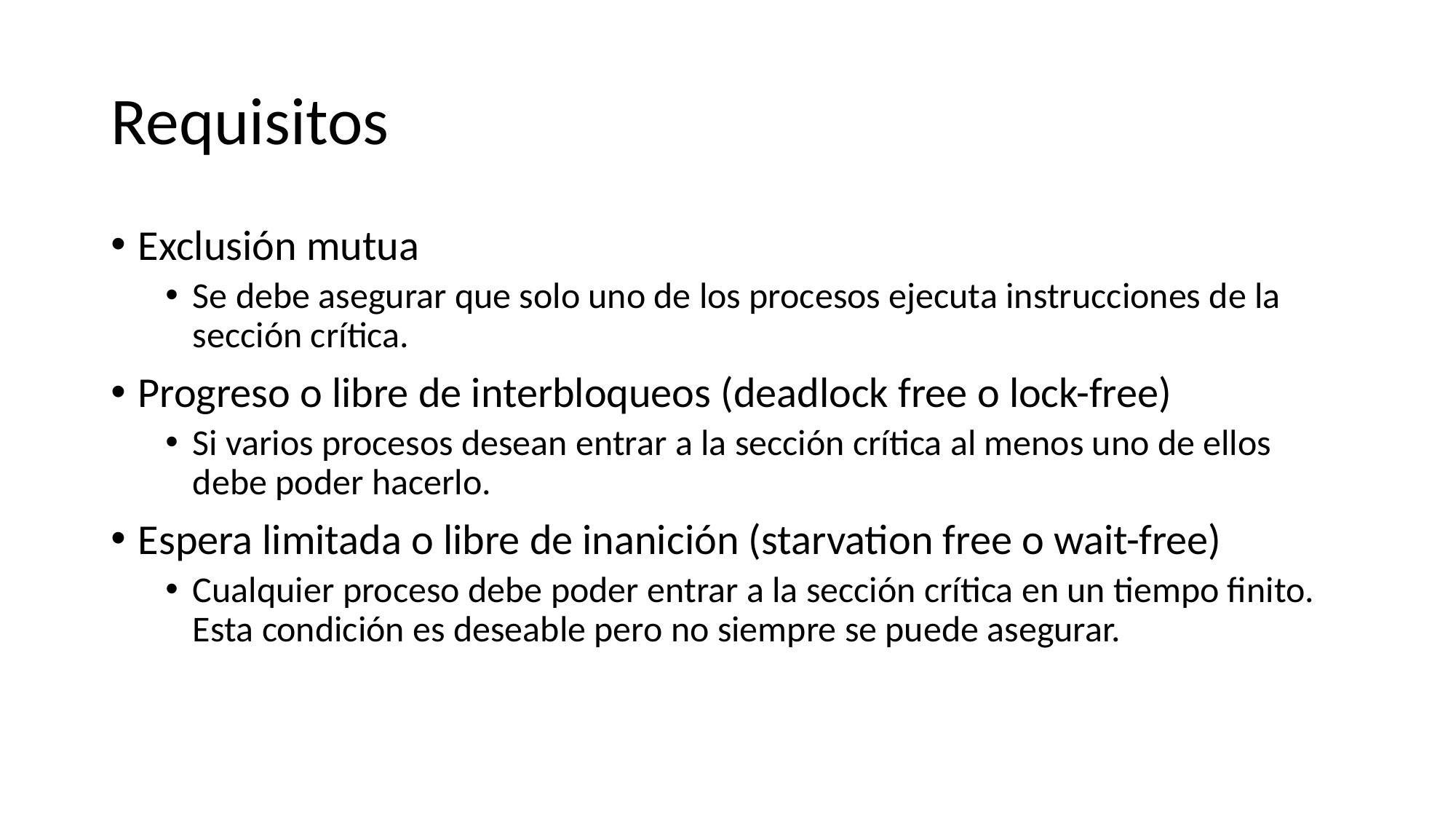

# Requisitos
Exclusión mutua
Se debe asegurar que solo uno de los procesos ejecuta instrucciones de la sección crítica.
Progreso o libre de interbloqueos (deadlock free o lock-free)
Si varios procesos desean entrar a la sección crítica al menos uno de ellos debe poder hacerlo.
Espera limitada o libre de inanición (starvation free o wait-free)
Cualquier proceso debe poder entrar a la sección crítica en un tiempo finito. Esta condición es deseable pero no siempre se puede asegurar.